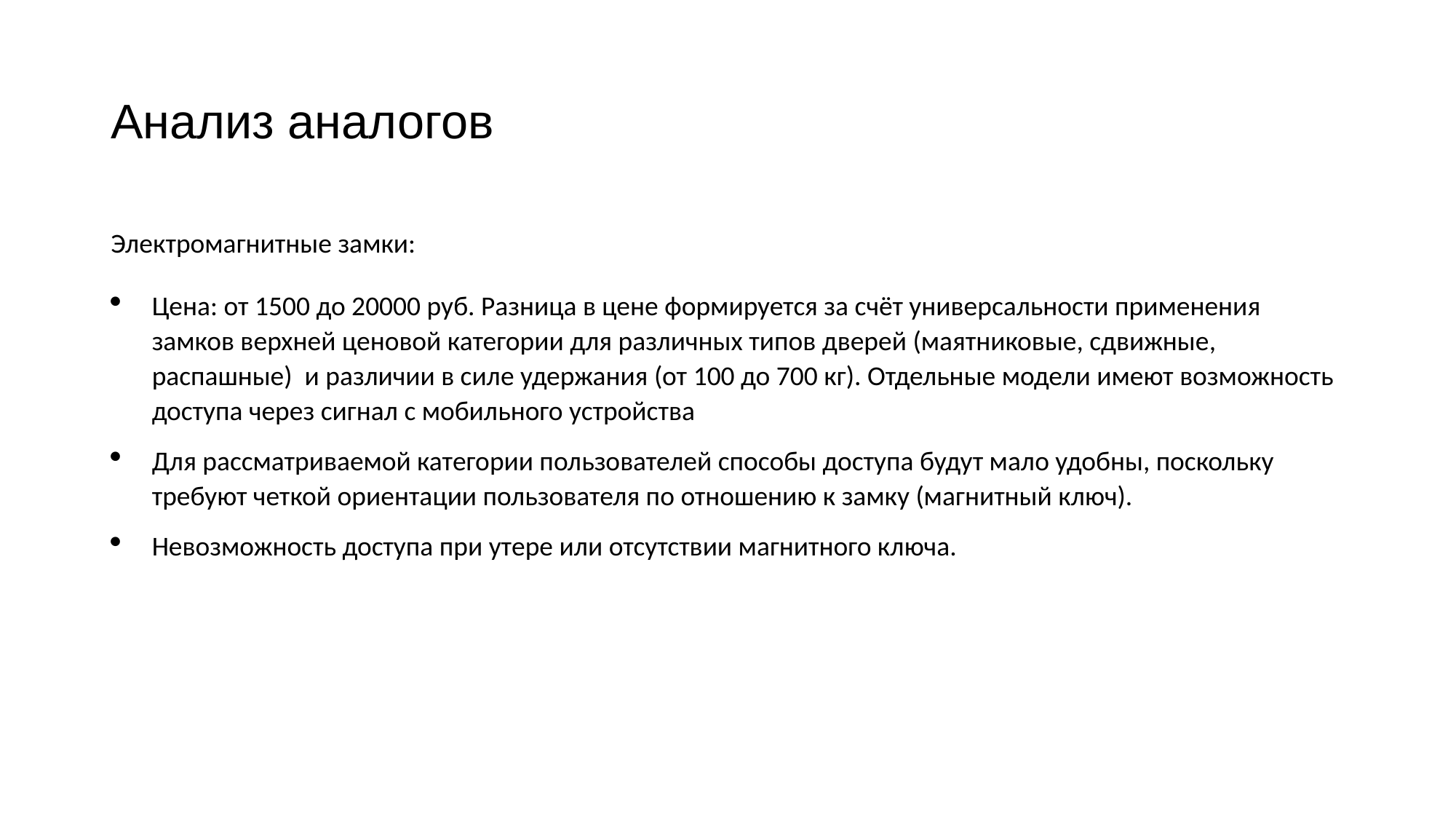

# Анализ аналогов
Электромагнитные замки:
Цена: от 1500 до 20000 руб. Разница в цене формируется за счёт универсальности применения замков верхней ценовой категории для различных типов дверей (маятниковые, сдвижные, распашные)  и различии в силе удержания (от 100 до 700 кг). Отдельные модели имеют возможность доступа через сигнал с мобильного устройства
Для рассматриваемой категории пользователей способы доступа будут мало удобны, поскольку требуют четкой ориентации пользователя по отношению к замку (магнитный ключ).
Невозможность доступа при утере или отсутствии магнитного ключа.